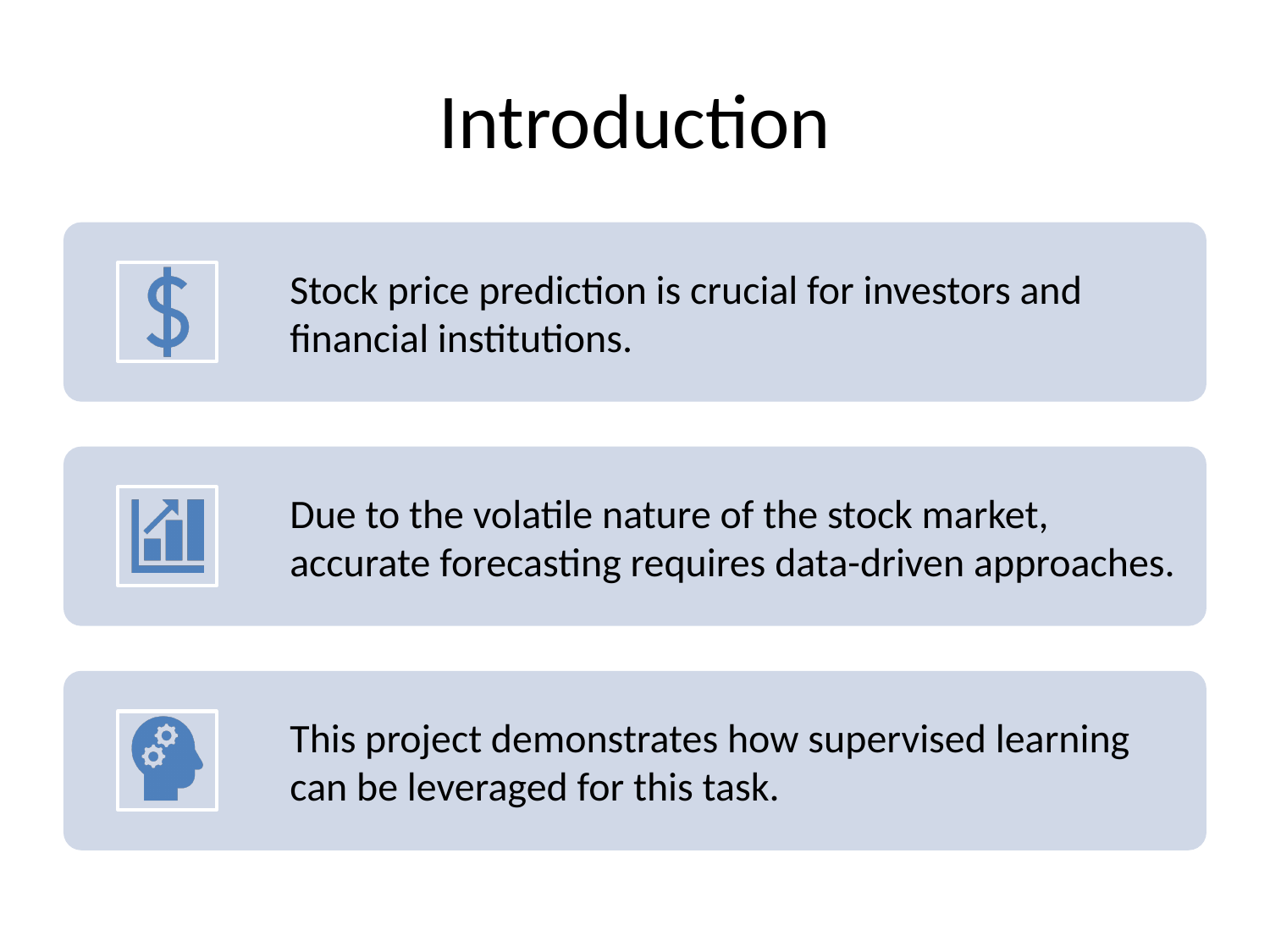

# Introduction
Stock price prediction is crucial for investors and financial institutions.
Due to the volatile nature of the stock market, accurate forecasting requires data-driven approaches.
This project demonstrates how supervised learning can be leveraged for this task.